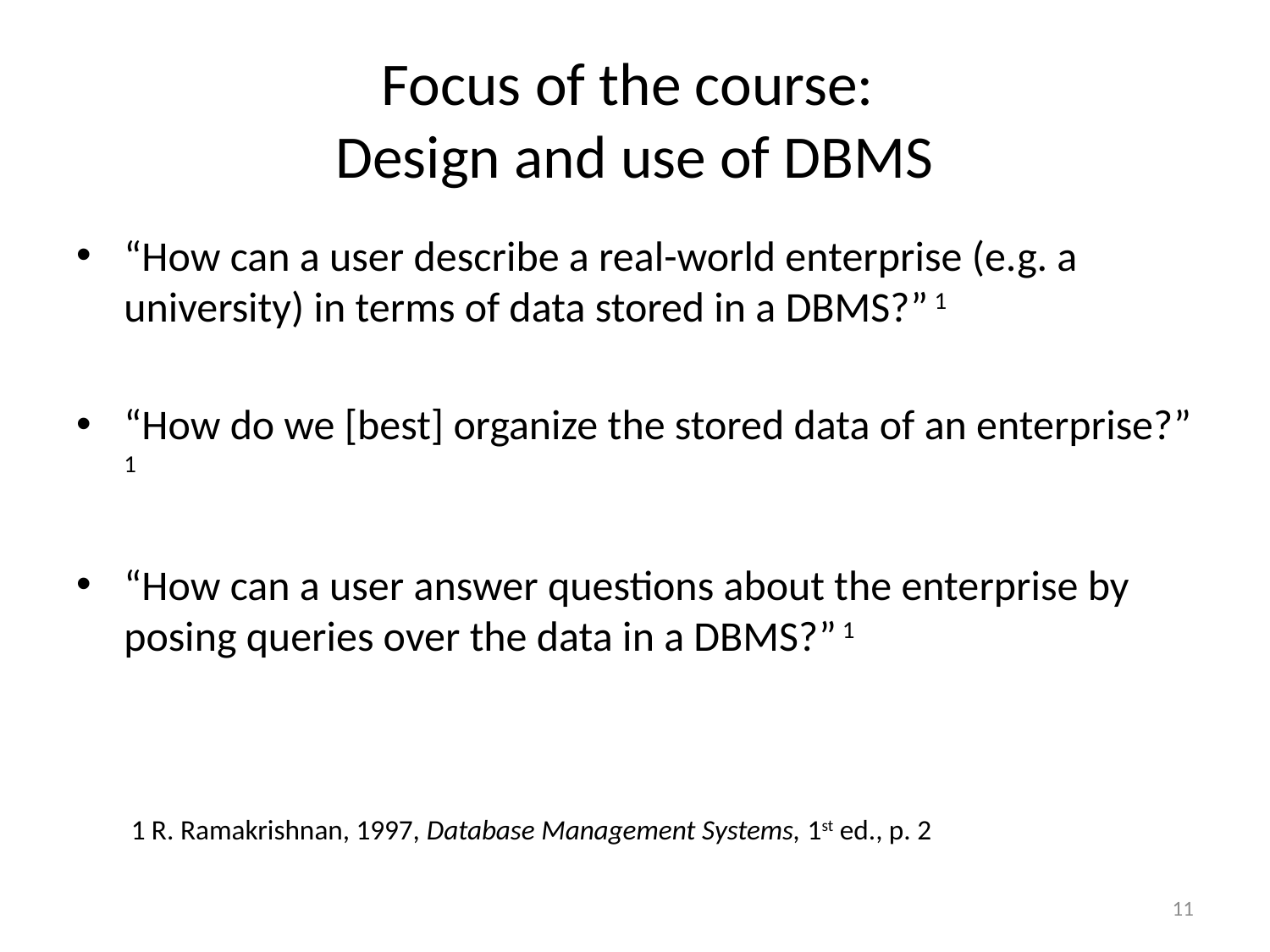

# Focus of the course: Design and use of DBMS
“How can a user describe a real-world enterprise (e.g. a university) in terms of data stored in a DBMS?” 1

“How do we [best] organize the stored data of an enterprise?” 1

“How can a user answer questions about the enterprise by posing queries over the data in a DBMS?” 1
1 R. Ramakrishnan, 1997, Database Management Systems, 1st ed., p. 2
11